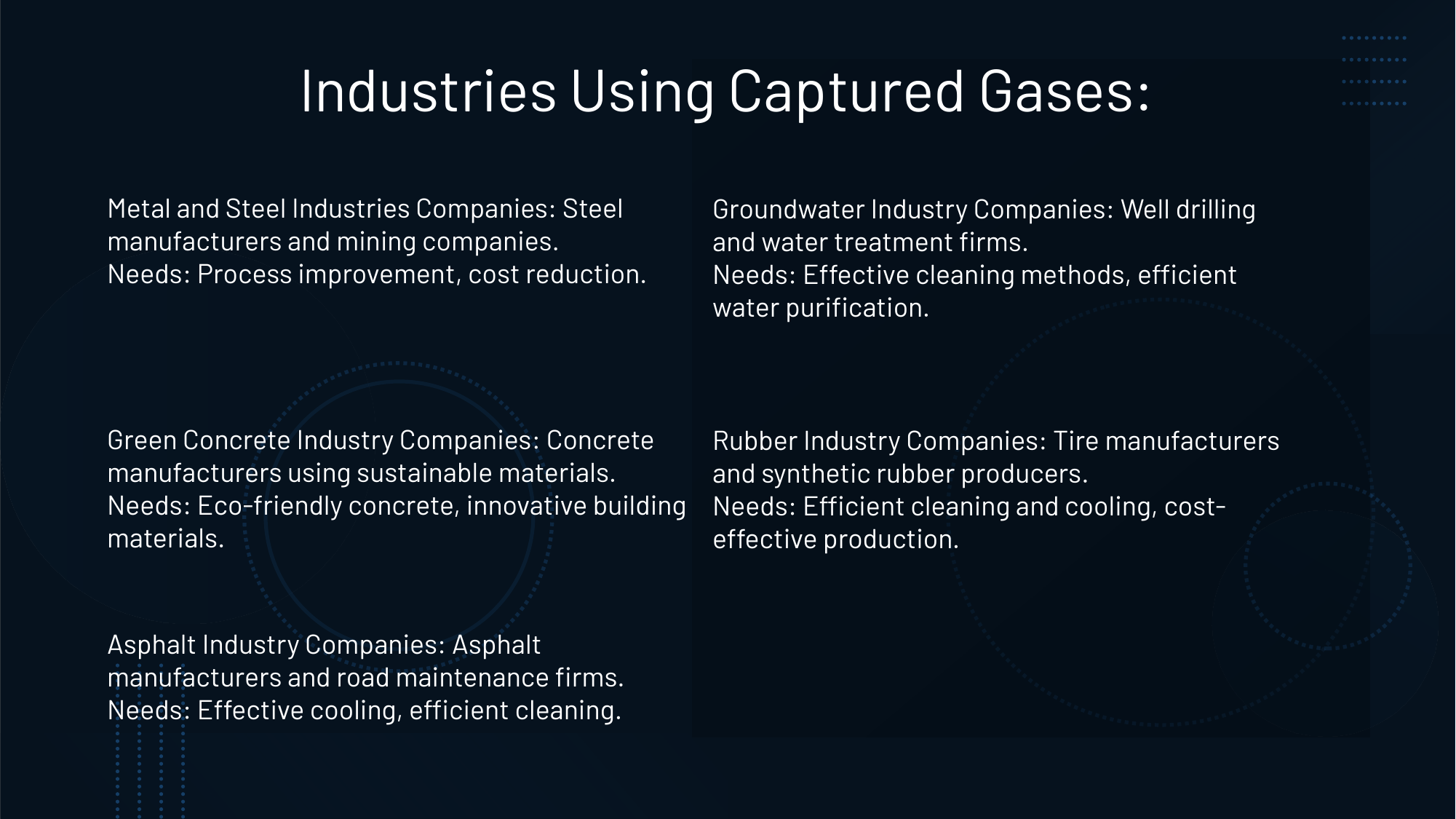

Industries Using Captured Gases:

Metal and Steel Industries Companies: Steel manufacturers and mining companies.
Needs: Process improvement, cost reduction.
Groundwater Industry Companies: Well drilling and water treatment firms.
Needs: Effective cleaning methods, efficient water purification.

Green Concrete Industry Companies: Concrete manufacturers using sustainable materials.
Needs: Eco-friendly concrete, innovative building materials.
Rubber Industry Companies: Tire manufacturers and synthetic rubber producers.
Needs: Efficient cleaning and cooling, cost-effective production.
Asphalt Industry Companies: Asphalt manufacturers and road maintenance firms. Needs: Effective cooling, efficient cleaning.